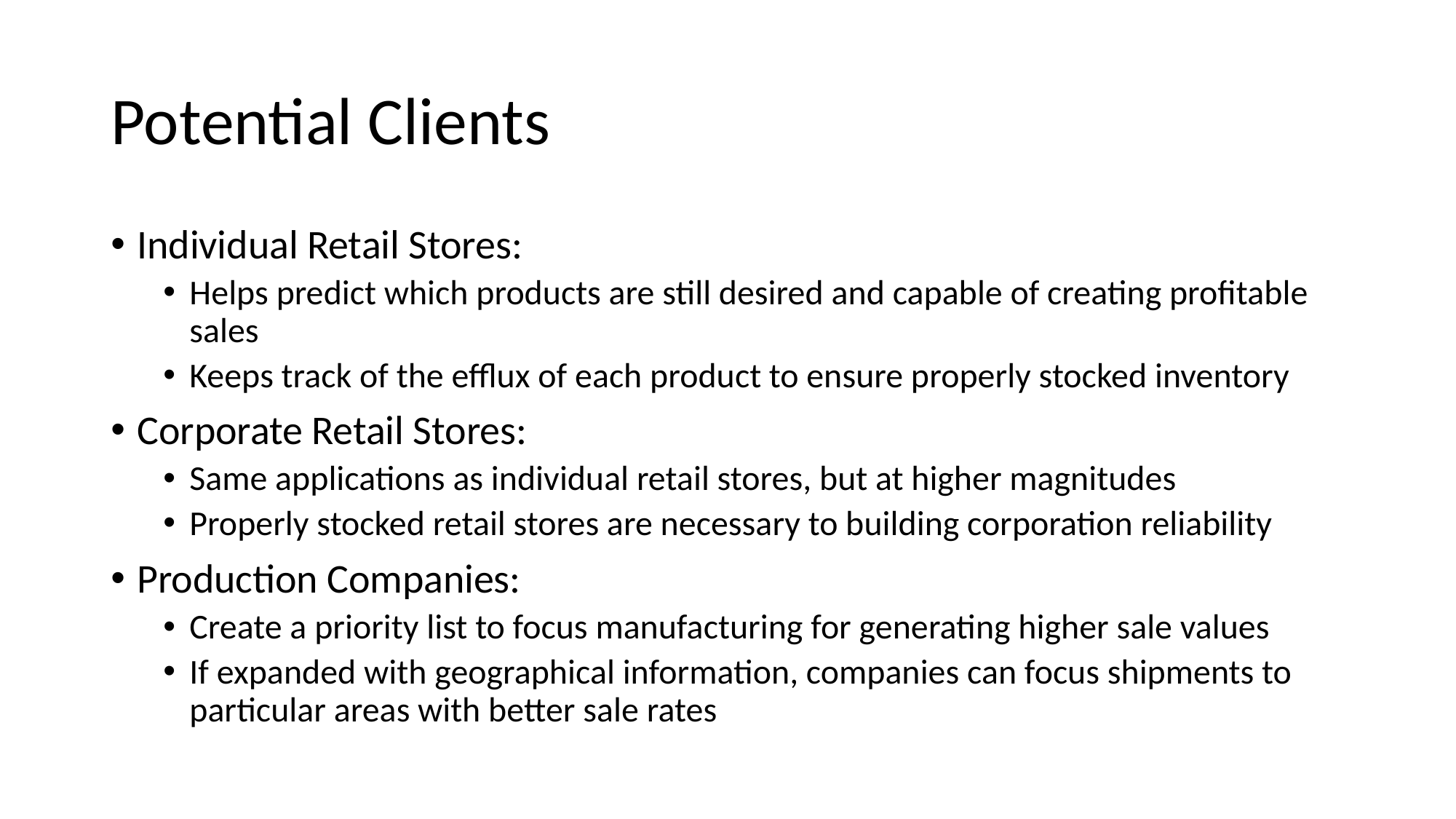

# Potential Clients
Individual Retail Stores:
Helps predict which products are still desired and capable of creating profitable sales
Keeps track of the efflux of each product to ensure properly stocked inventory
Corporate Retail Stores:
Same applications as individual retail stores, but at higher magnitudes
Properly stocked retail stores are necessary to building corporation reliability
Production Companies:
Create a priority list to focus manufacturing for generating higher sale values
If expanded with geographical information, companies can focus shipments to particular areas with better sale rates